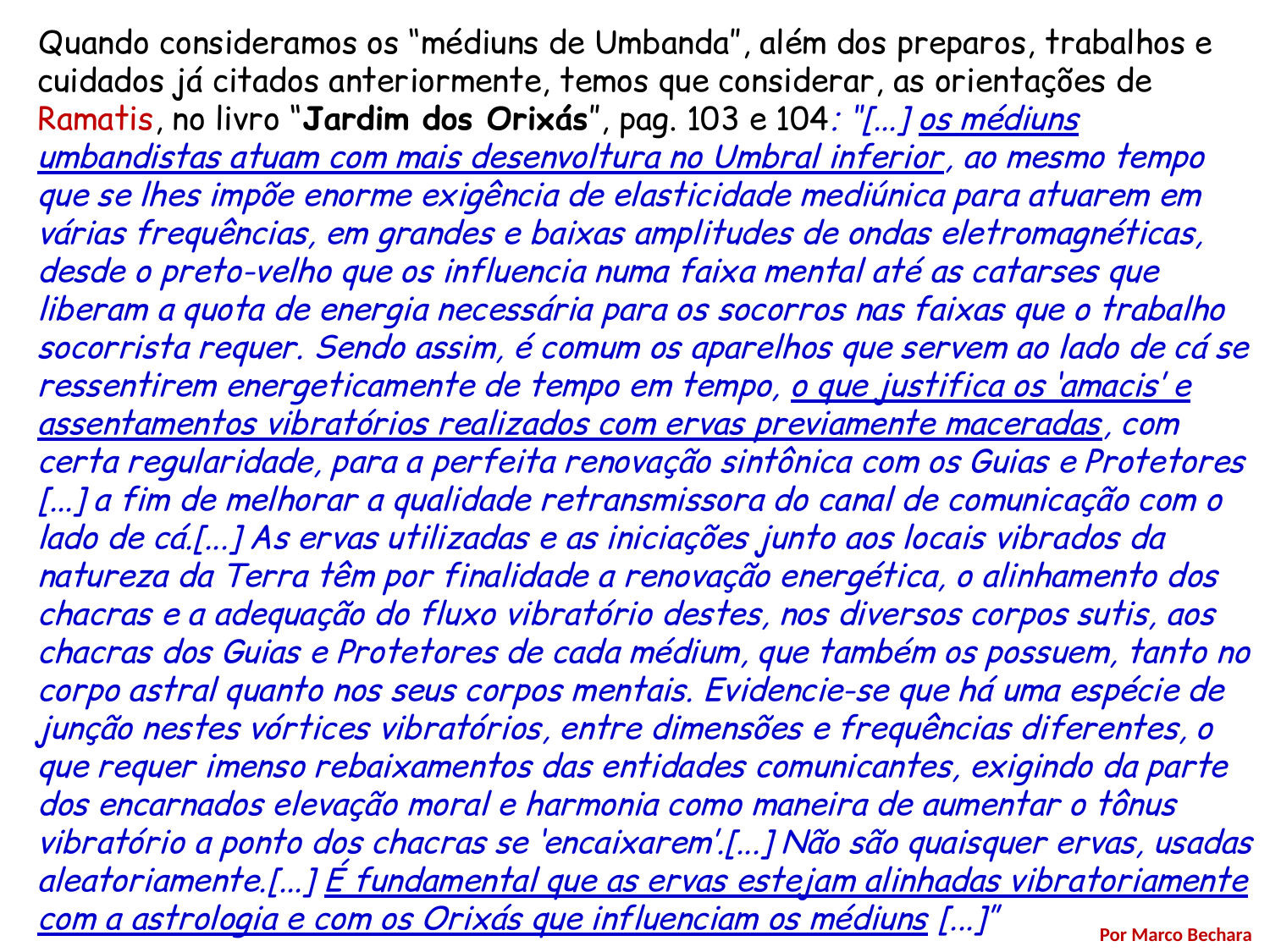

Quando consideramos os “médiuns de Umbanda”, além dos preparos, trabalhos e cuidados já citados anteriormente, temos que considerar, as orientações de Ramatis, no livro “Jardim dos Orixás”, pag. 103 e 104: “[...] os médiuns umbandistas atuam com mais desenvoltura no Umbral inferior, ao mesmo tempo que se lhes impõe enorme exigência de elasticidade mediúnica para atuarem em várias frequências, em grandes e baixas amplitudes de ondas eletromagnéticas, desde o preto-velho que os influencia numa faixa mental até as catarses que liberam a quota de energia necessária para os socorros nas faixas que o trabalho socorrista requer. Sendo assim, é comum os aparelhos que servem ao lado de cá se ressentirem energeticamente de tempo em tempo, o que justifica os ‘amacis’ e assentamentos vibratórios realizados com ervas previamente maceradas, com certa regularidade, para a perfeita renovação sintônica com os Guias e Protetores [...] a fim de melhorar a qualidade retransmissora do canal de comunicação com o lado de cá.[...] As ervas utilizadas e as iniciações junto aos locais vibrados da natureza da Terra têm por finalidade a renovação energética, o alinhamento dos chacras e a adequação do fluxo vibratório destes, nos diversos corpos sutis, aos chacras dos Guias e Protetores de cada médium, que também os possuem, tanto no corpo astral quanto nos seus corpos mentais. Evidencie-se que há uma espécie de junção nestes vórtices vibratórios, entre dimensões e frequências diferentes, o que requer imenso rebaixamentos das entidades comunicantes, exigindo da parte dos encarnados elevação moral e harmonia como maneira de aumentar o tônus vibratório a ponto dos chacras se ‘encaixarem’.[...] Não são quaisquer ervas, usadas aleatoriamente.[...] É fundamental que as ervas estejam alinhadas vibratoriamente com a astrologia e com os Orixás que influenciam os médiuns [...]”
Por Marco Bechara